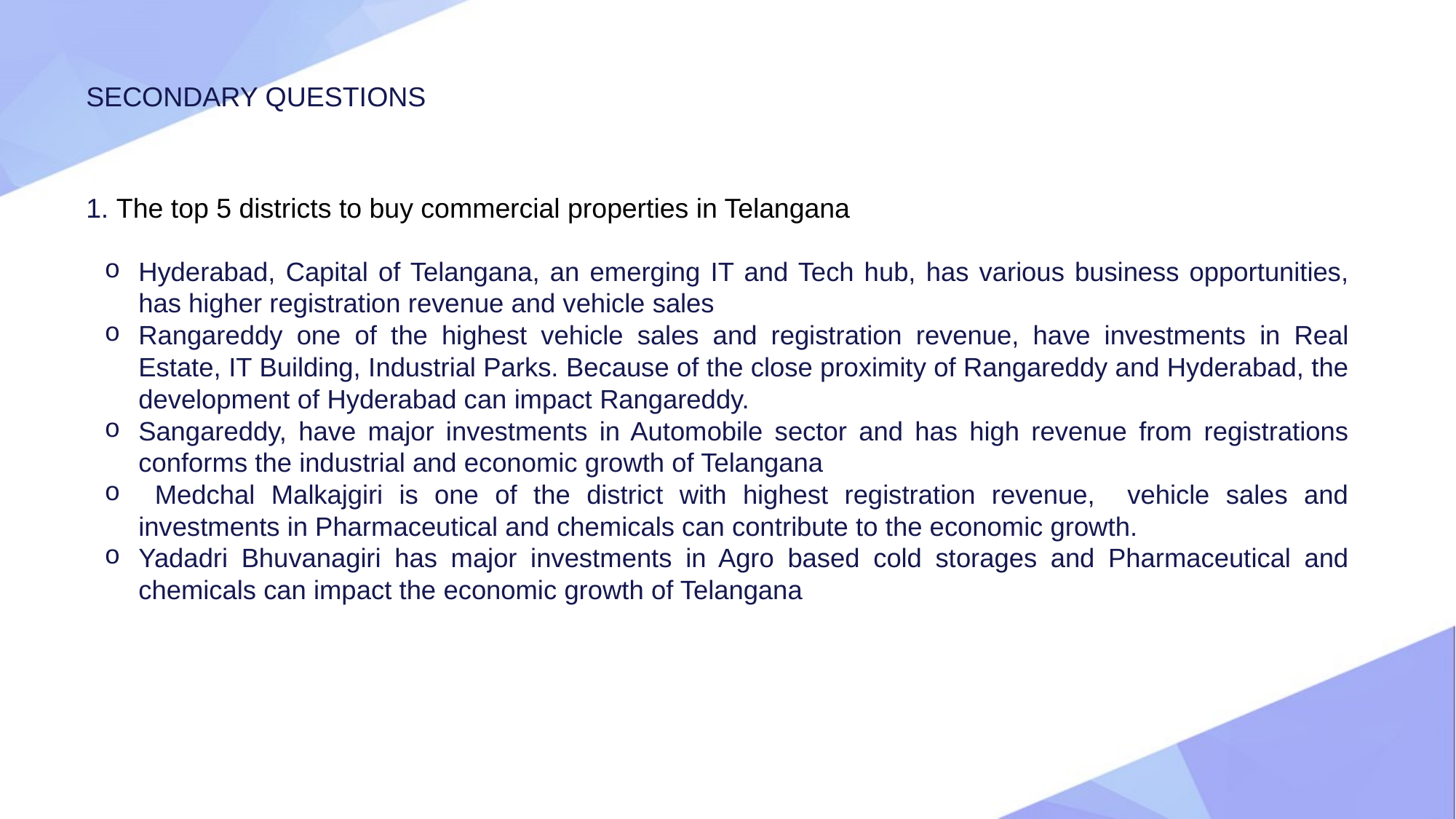

SECONDARY QUESTIONS
1. The top 5 districts to buy commercial properties in Telangana

Hyderabad, Capital of Telangana, an emerging IT and Tech hub, has various business opportunities, has higher registration revenue and vehicle sales
Rangareddy one of the highest vehicle sales and registration revenue, have investments in Real Estate, IT Building, Industrial Parks. Because of the close proximity of Rangareddy and Hyderabad, the development of Hyderabad can impact Rangareddy.
Sangareddy, have major investments in Automobile sector and has high revenue from registrations conforms the industrial and economic growth of Telangana
 Medchal Malkajgiri is one of the district with highest registration revenue,  vehicle sales and investments in Pharmaceutical and chemicals can contribute to the economic growth.
Yadadri Bhuvanagiri has major investments in Agro based cold storages and Pharmaceutical and chemicals can impact the economic growth of Telangana